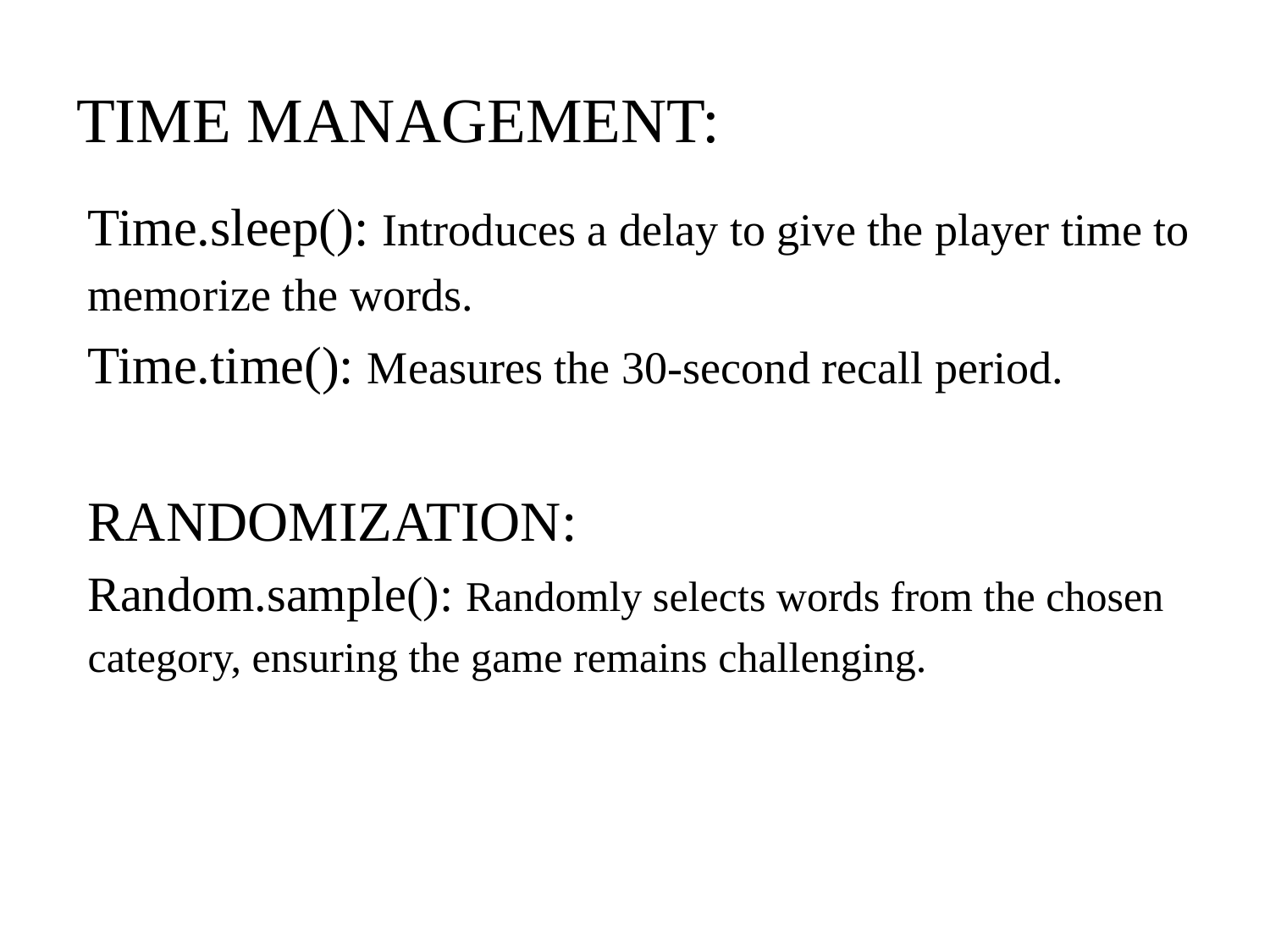

# TIME MANAGEMENT:
Time.sleep(): Introduces a delay to give the player time to
memorize the words.
Time.time(): Measures the 30-second recall period.

RANDOMIZATION:
Random.sample(): Randomly selects words from the chosen
category, ensuring the game remains challenging.